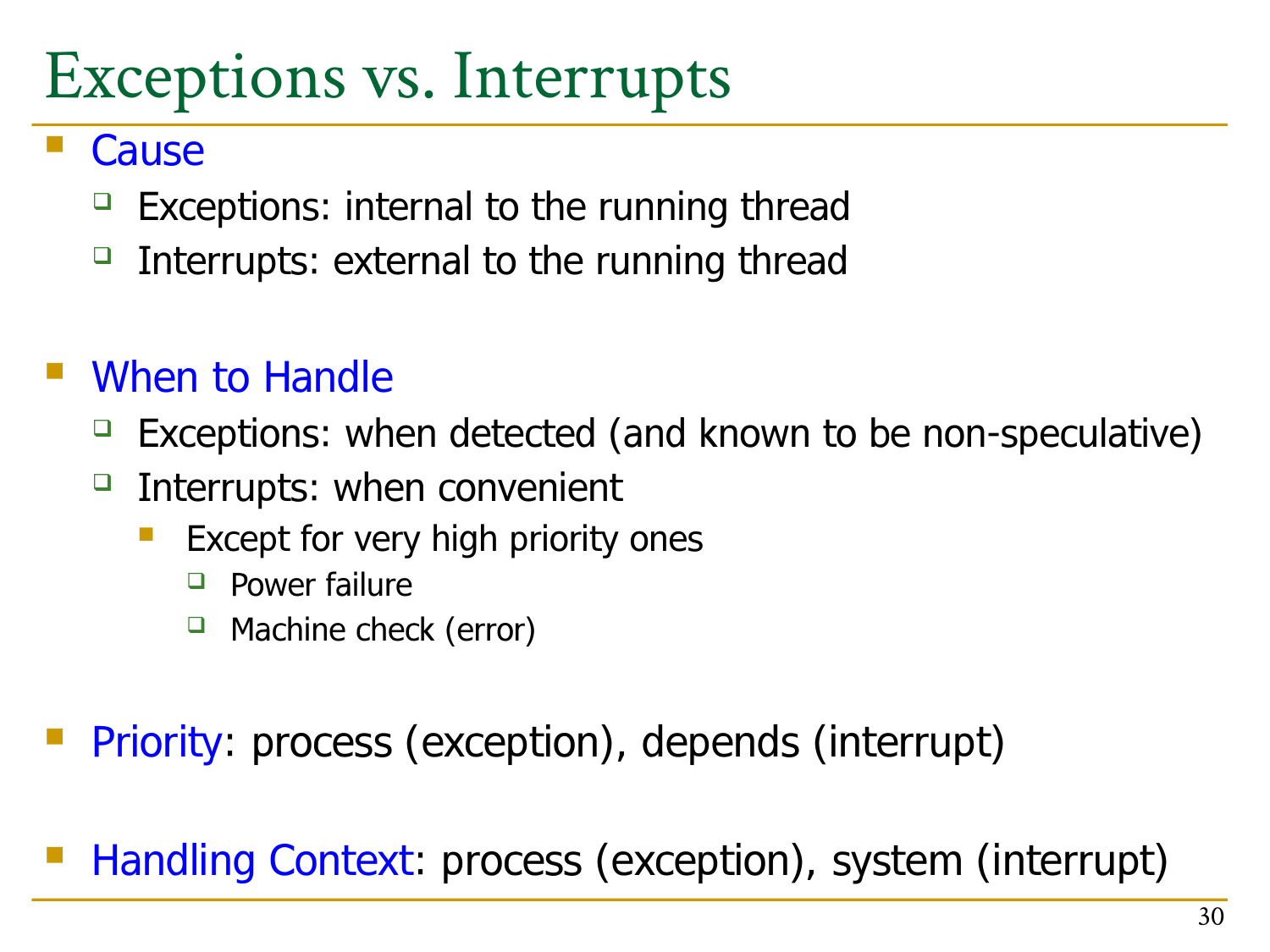

# Exceptions vs. Interrupts
Cause
Exceptions: internal to the running thread
Interrupts: external to the running thread

When to Handle
Exceptions: when detected (and known to be non-speculative)
Interrupts: when convenient
Except for very high priority ones
Power failure
Machine check (error)

Priority: process (exception), depends (interrupt)

Handling Context: process (exception), system (interrupt)

30